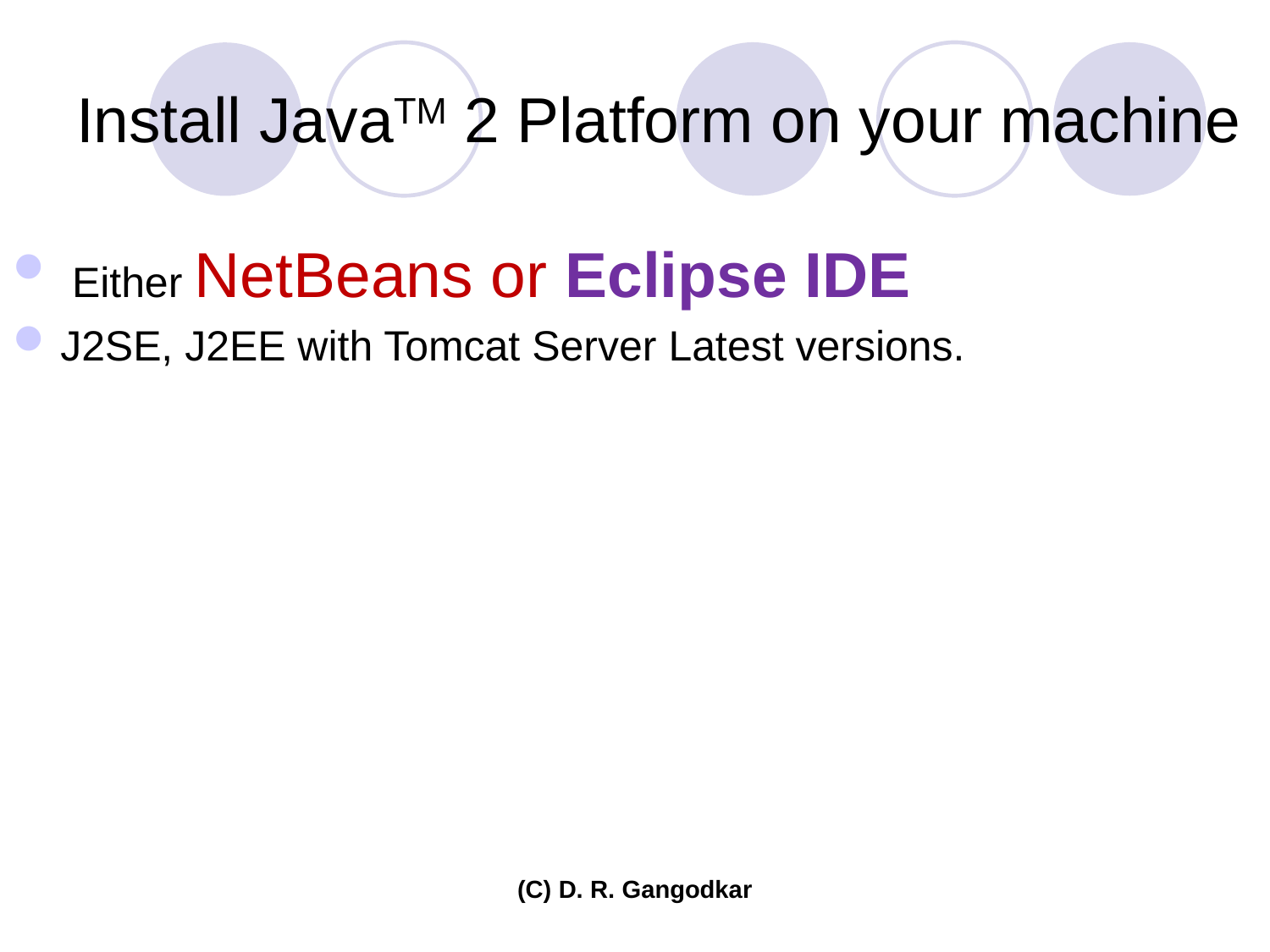

# Install JavaTM 2 Platform on your machine
 Either NetBeans or Eclipse IDE
J2SE, J2EE with Tomcat Server Latest versions.

(C) D. R. Gangodkar